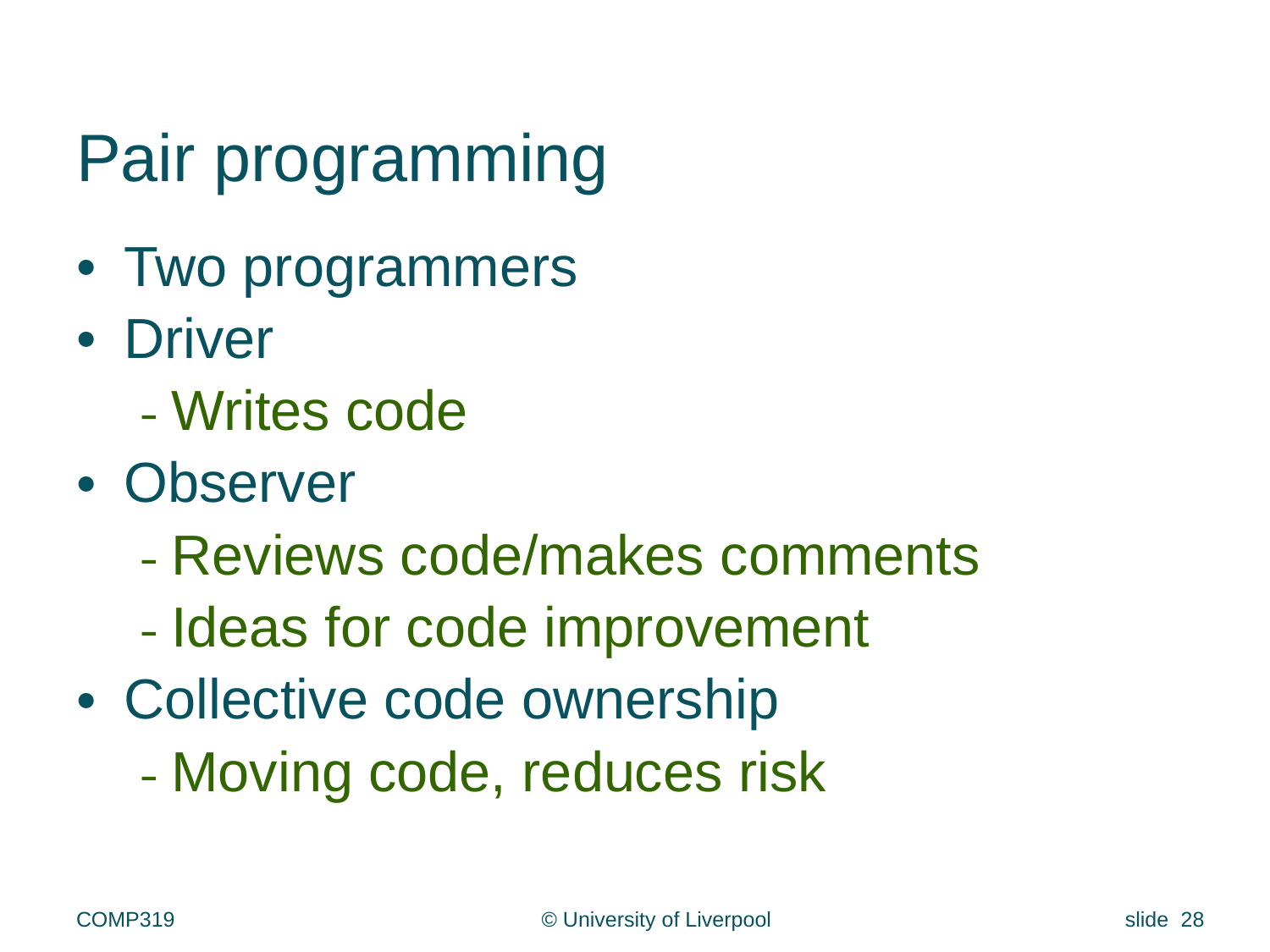

# Pair programming
Two programmers
Driver
Writes code
Observer
Reviews code/makes comments
Ideas for code improvement
Collective code ownership
Moving code, reduces risk
COMP319
© University of Liverpool
slide  28